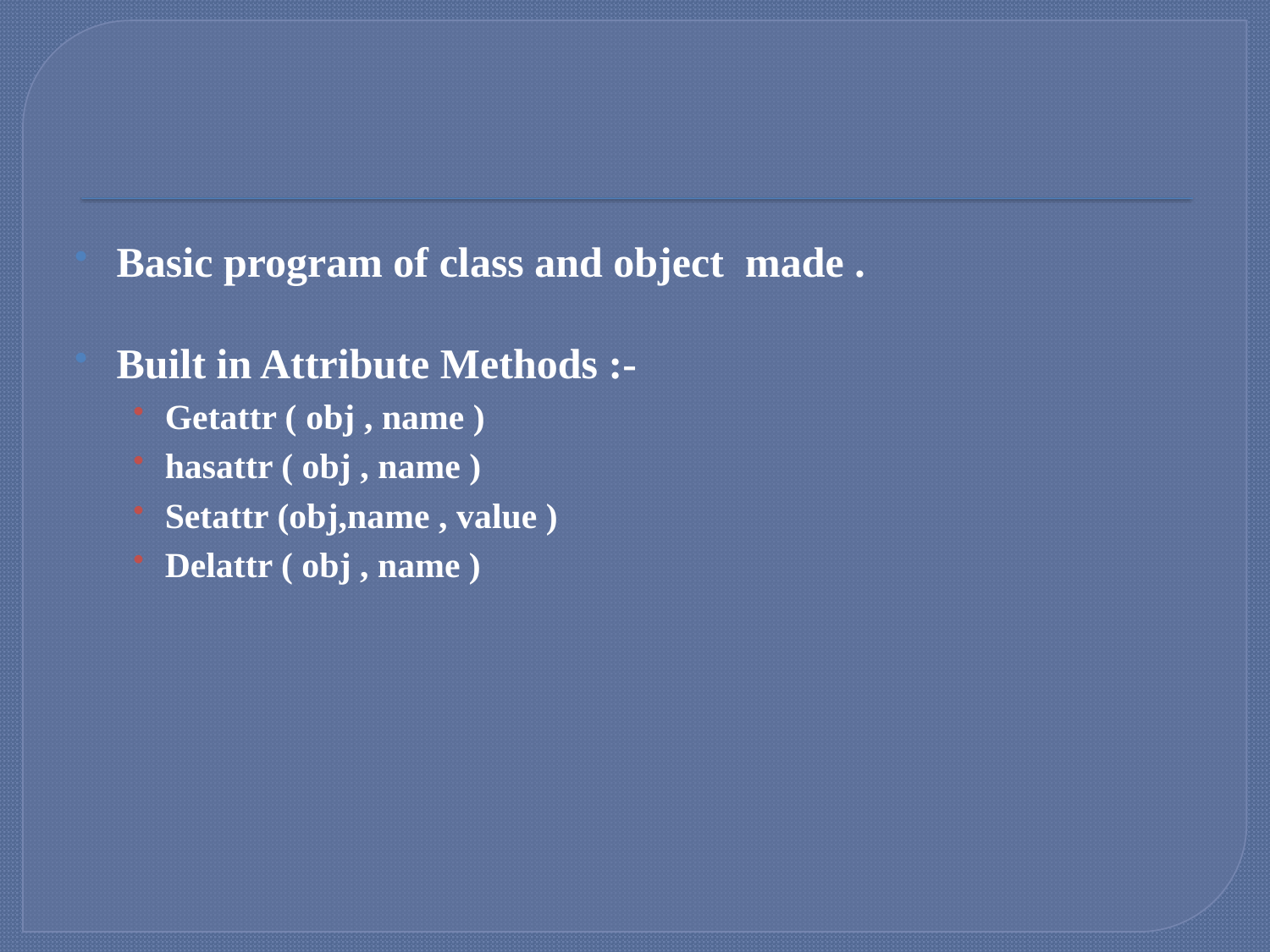

#
Basic program of class and object  made .

Built in Attribute Methods :-
Getattr ( obj , name )
hasattr ( obj , name )
Setattr (obj,name , value )
Delattr ( obj , name )